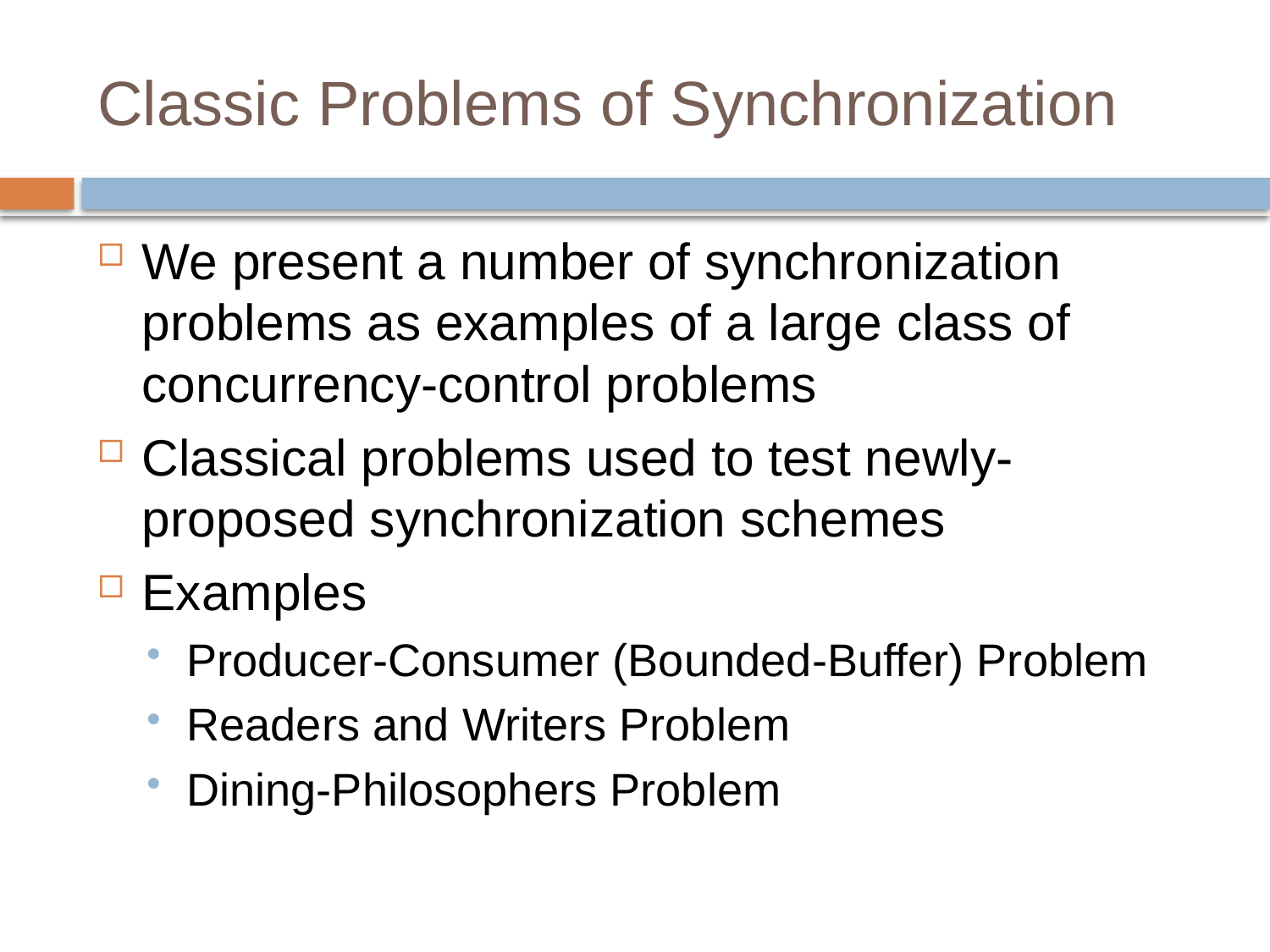

# Classic Problems of Synchronization
We present a number of synchronization problems as examples of a large class of concurrency-control problems
Classical problems used to test newly-proposed synchronization schemes
Examples
Producer-Consumer (Bounded-Buffer) Problem
Readers and Writers Problem
Dining-Philosophers Problem